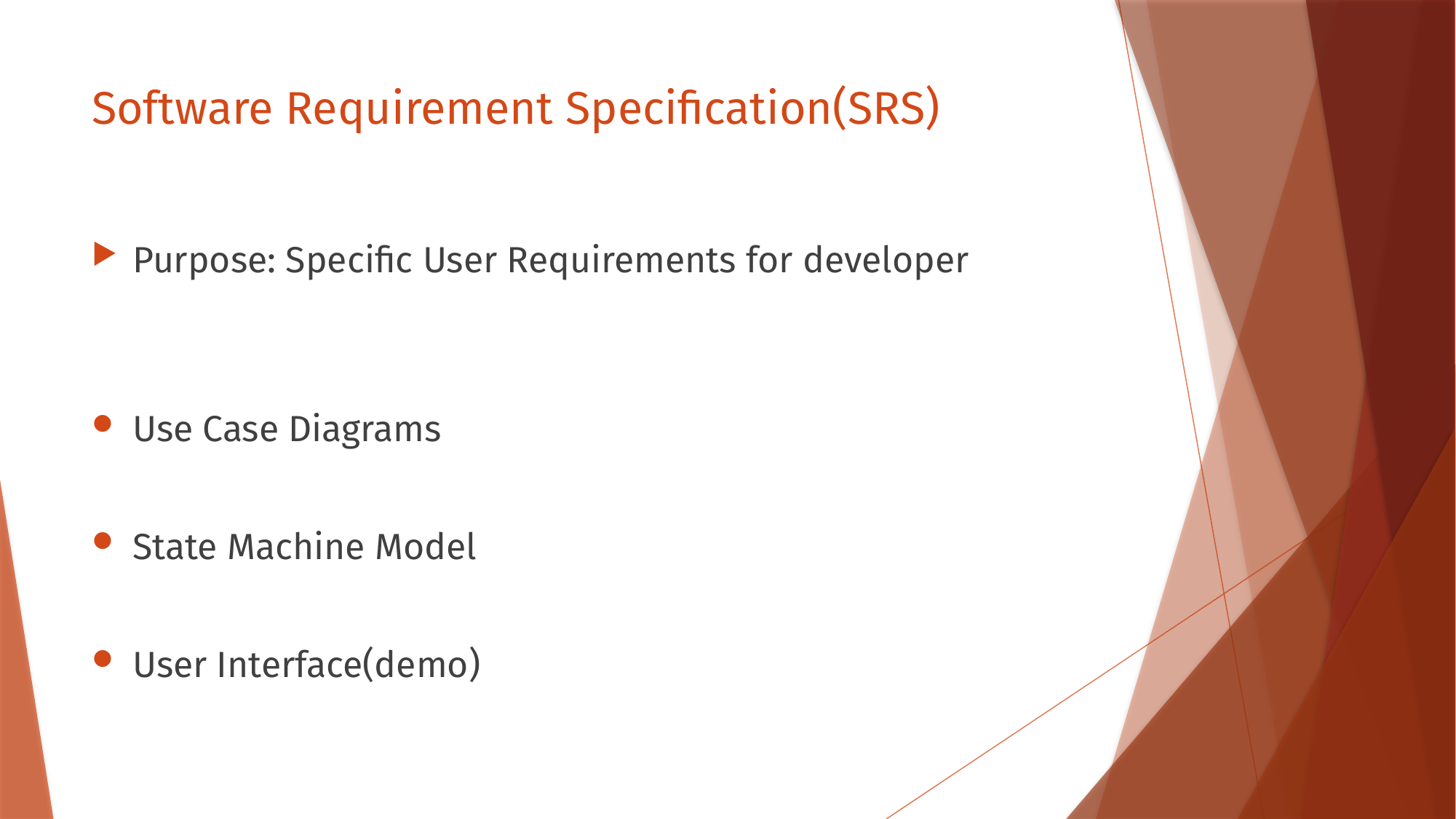

# Software Requirement Specification(SRS)
Purpose: Specific User Requirements for developer

Use Case Diagrams

State Machine Model

User Interface(demo)